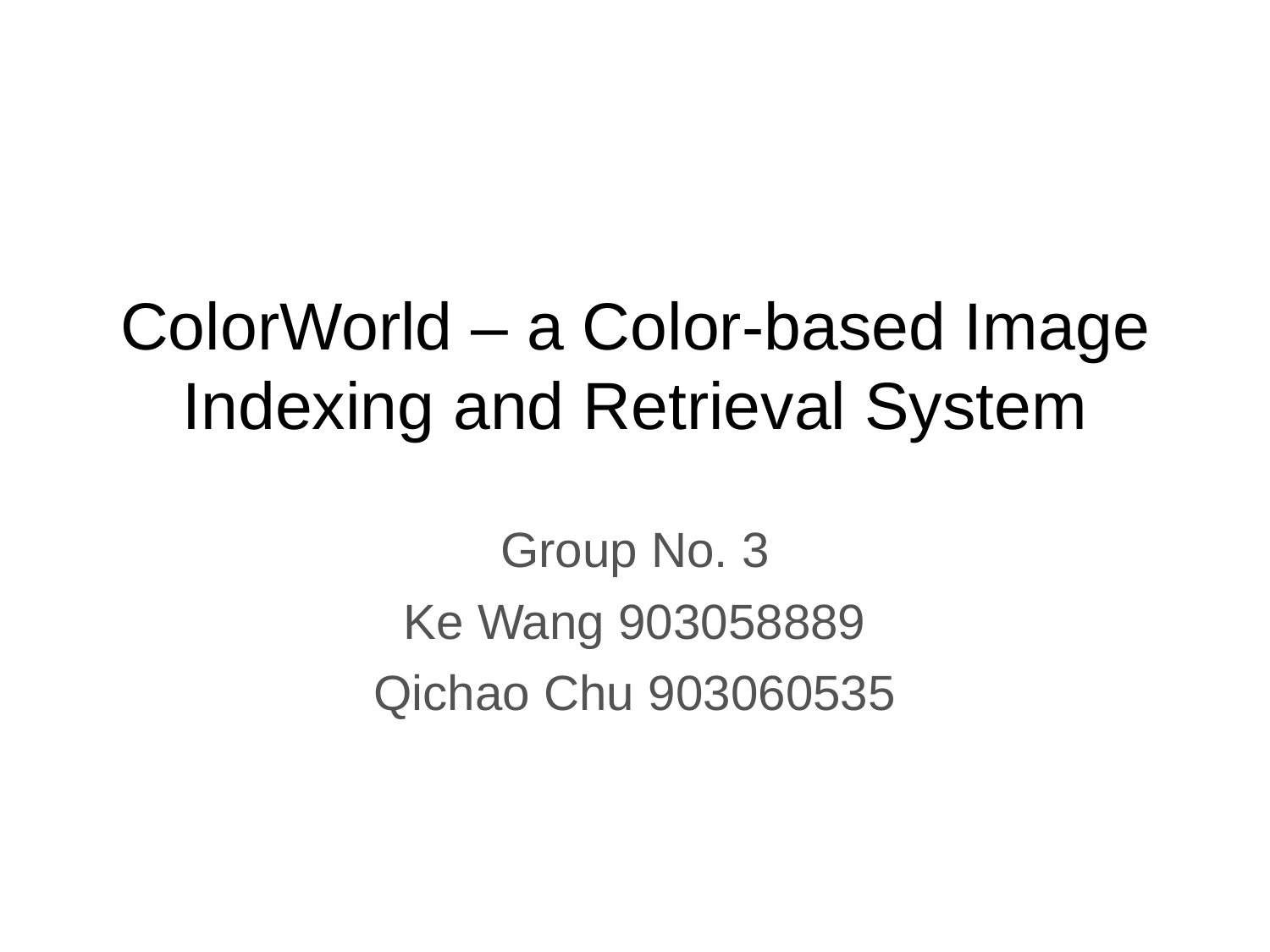

# ColorWorld – a Color-based Image Indexing and Retrieval System
Group No. 3
Ke Wang 903058889
Qichao Chu 903060535